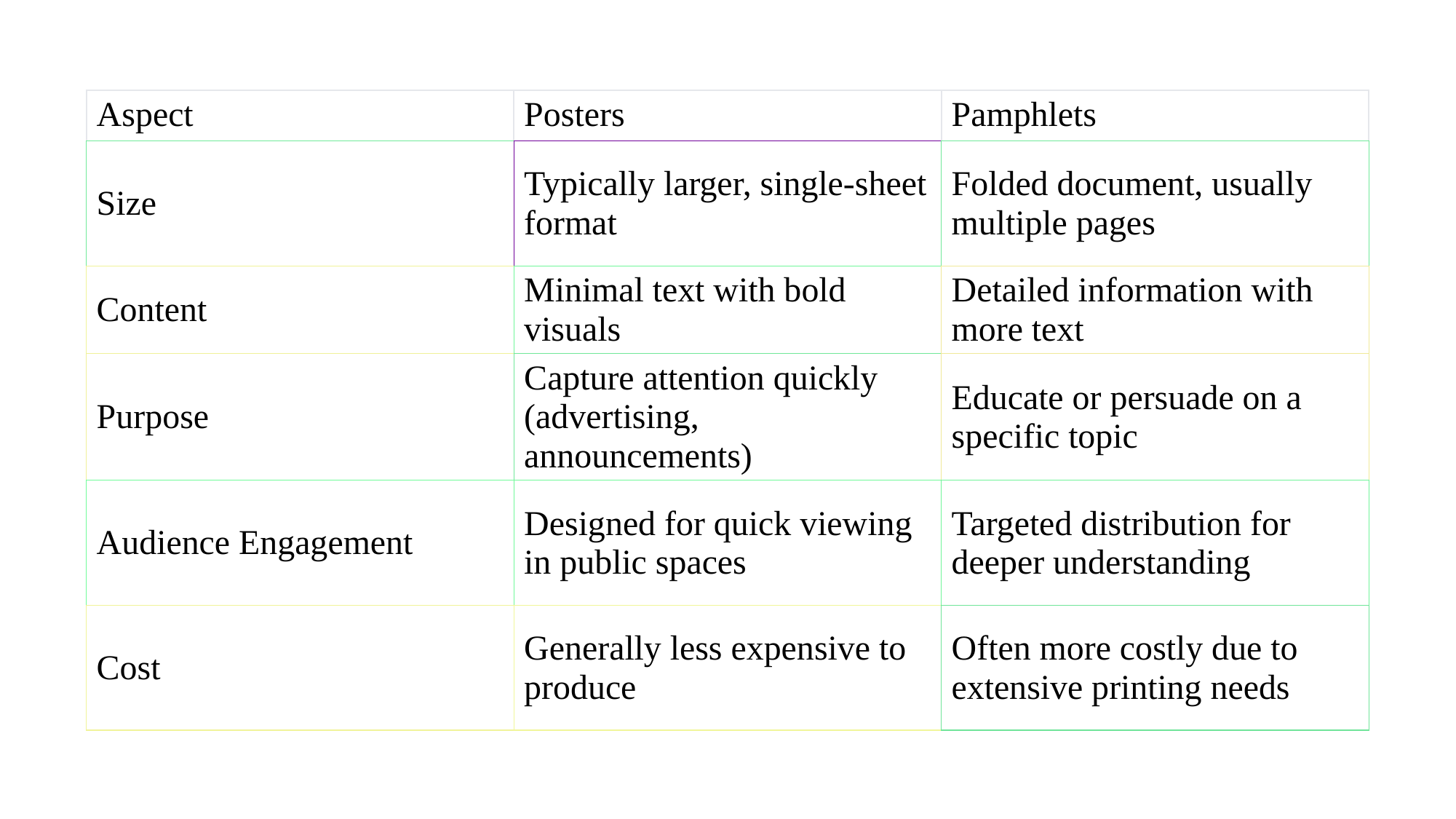

| Aspect | Posters | Pamphlets |
| --- | --- | --- |
| Size | Typically larger, single-sheet format | Folded document, usually multiple pages |
| Content | Minimal text with bold visuals | Detailed information with more text |
| Purpose | Capture attention quickly (advertising, announcements) | Educate or persuade on a specific topic |
| Audience Engagement | Designed for quick viewing in public spaces | Targeted distribution for deeper understanding |
| Cost | Generally less expensive to produce | Often more costly due to extensive printing needs |